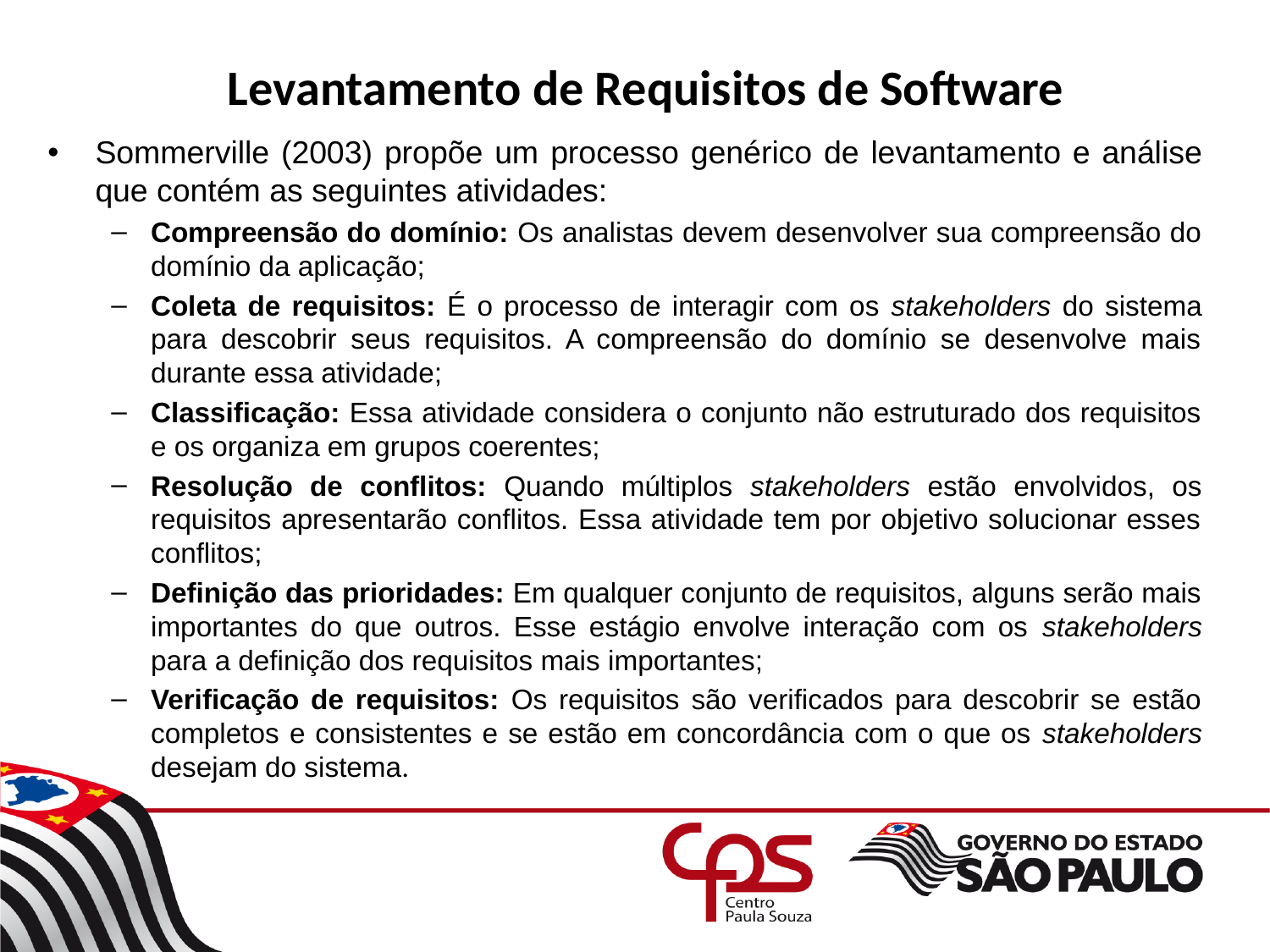

# Levantamento de Requisitos de Software
Sommerville (2003) propõe um processo genérico de levantamento e análise que contém as seguintes atividades:
Compreensão do domínio: Os analistas devem desenvolver sua compreensão do domínio da aplicação;
Coleta de requisitos: É o processo de interagir com os stakeholders do sistema para descobrir seus requisitos. A compreensão do domínio se desenvolve mais durante essa atividade;
Classificação: Essa atividade considera o conjunto não estruturado dos requisitos e os organiza em grupos coerentes;
Resolução de conflitos: Quando múltiplos stakeholders estão envolvidos, os requisitos apresentarão conflitos. Essa atividade tem por objetivo solucionar esses conflitos;
Definição das prioridades: Em qualquer conjunto de requisitos, alguns serão mais importantes do que outros. Esse estágio envolve interação com os stakeholders para a definição dos requisitos mais importantes;
Verificação de requisitos: Os requisitos são verificados para descobrir se estão completos e consistentes e se estão em concordância com o que os stakeholders desejam do sistema.